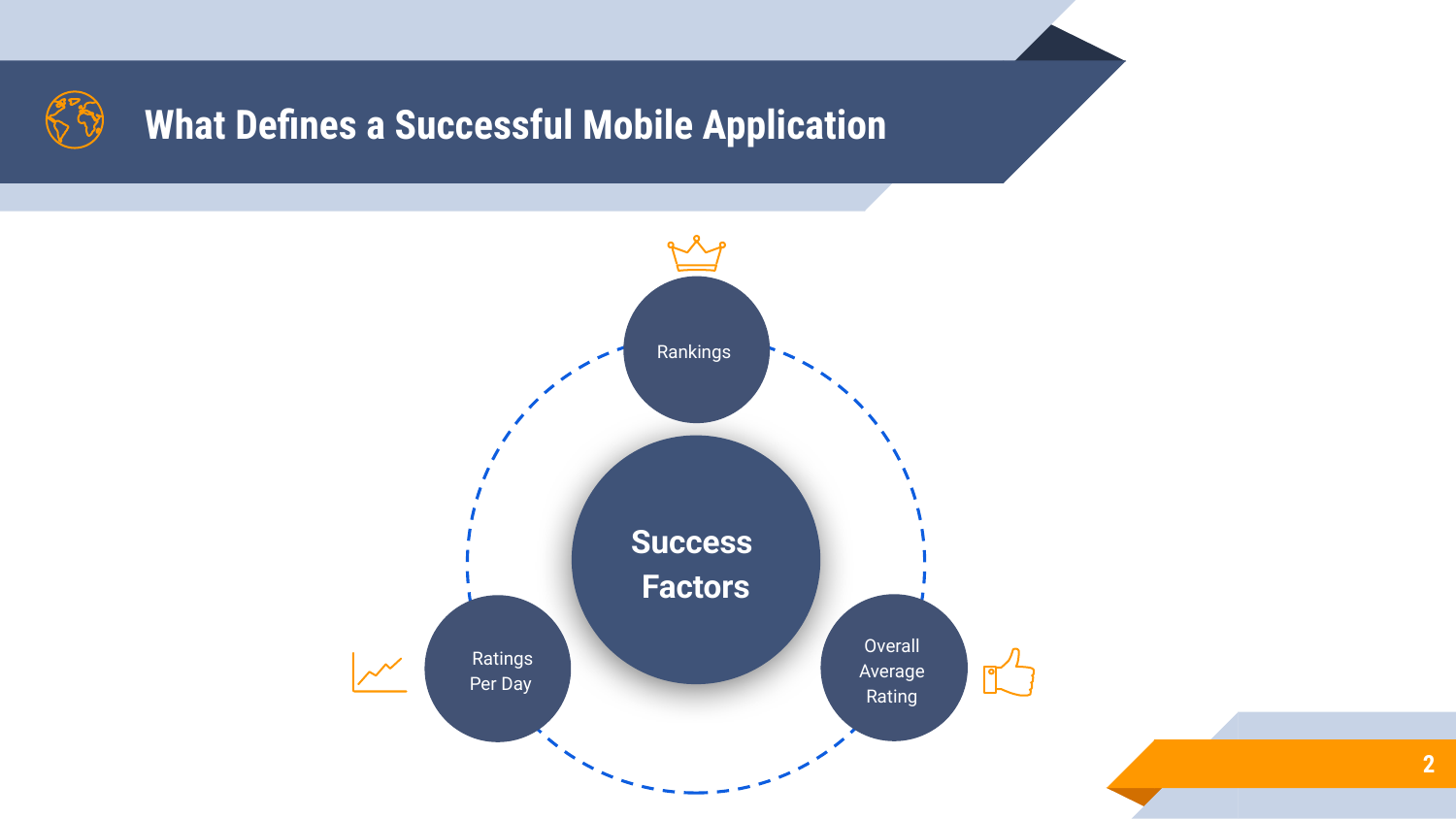

# What Defines a Successful Mobile Application

Rankings

Success
Factors

Overall Average
Rating

 Ratings Per Day

2